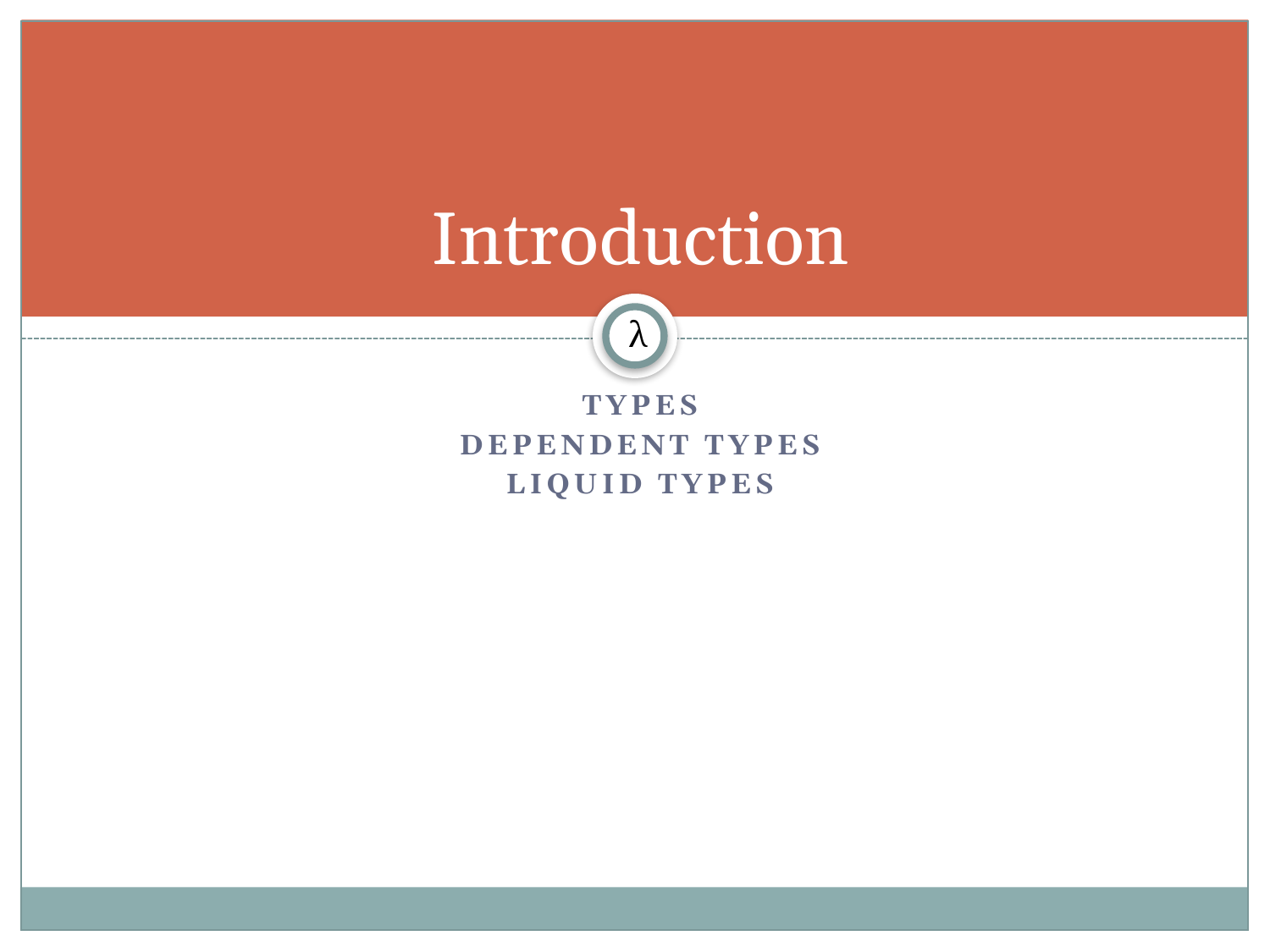

# Introduction
λ
Types
Dependent Types
Liquid Types